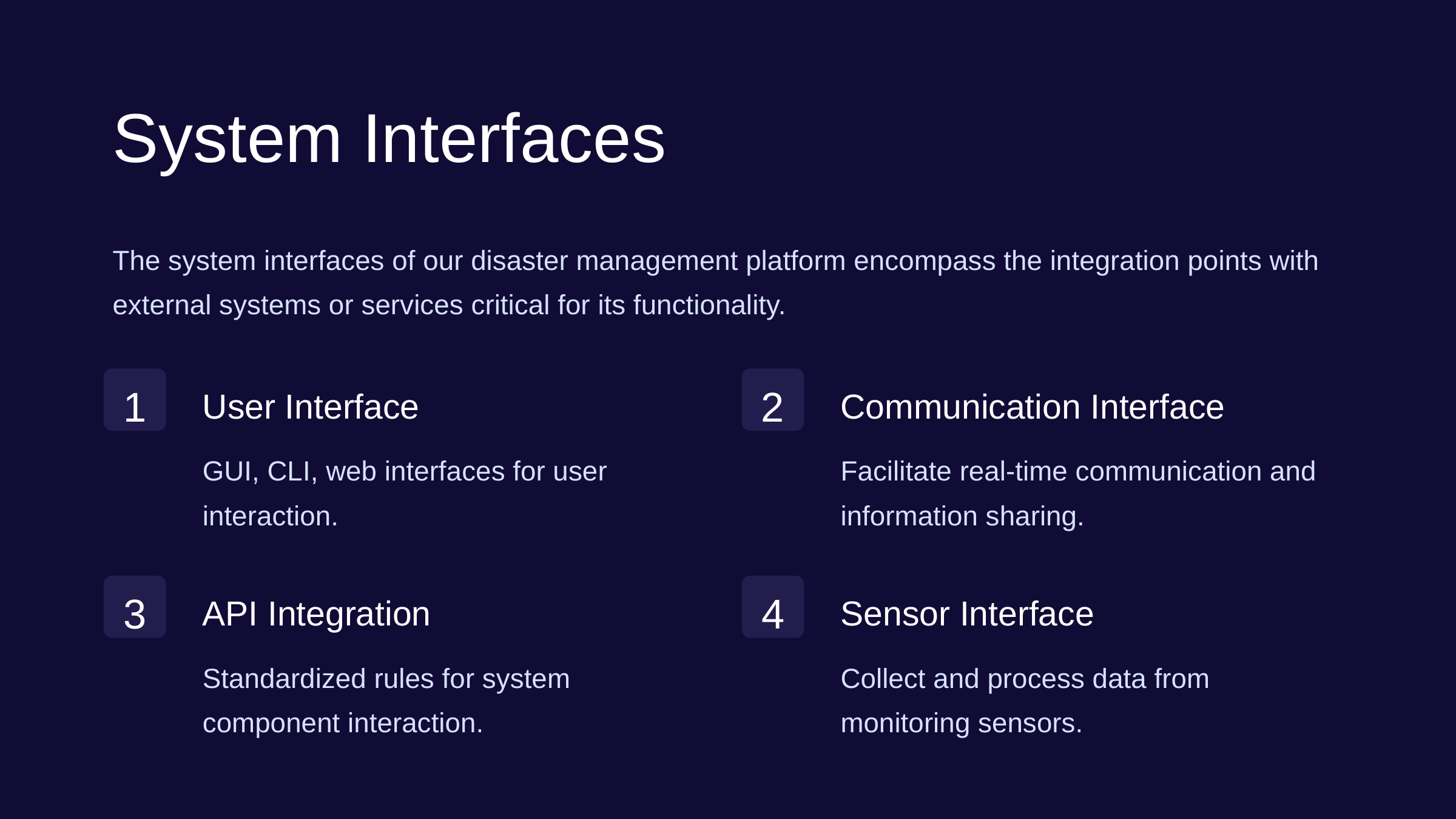

System Interfaces
The system interfaces of our disaster management platform encompass the integration points with external systems or services critical for its functionality.

1
2
User Interface
Communication Interface
GUI, CLI, web interfaces for user interaction.
Facilitate real-time communication and information sharing.

3
4
API Integration
Sensor Interface
Standardized rules for system component interaction.
Collect and process data from monitoring sensors.